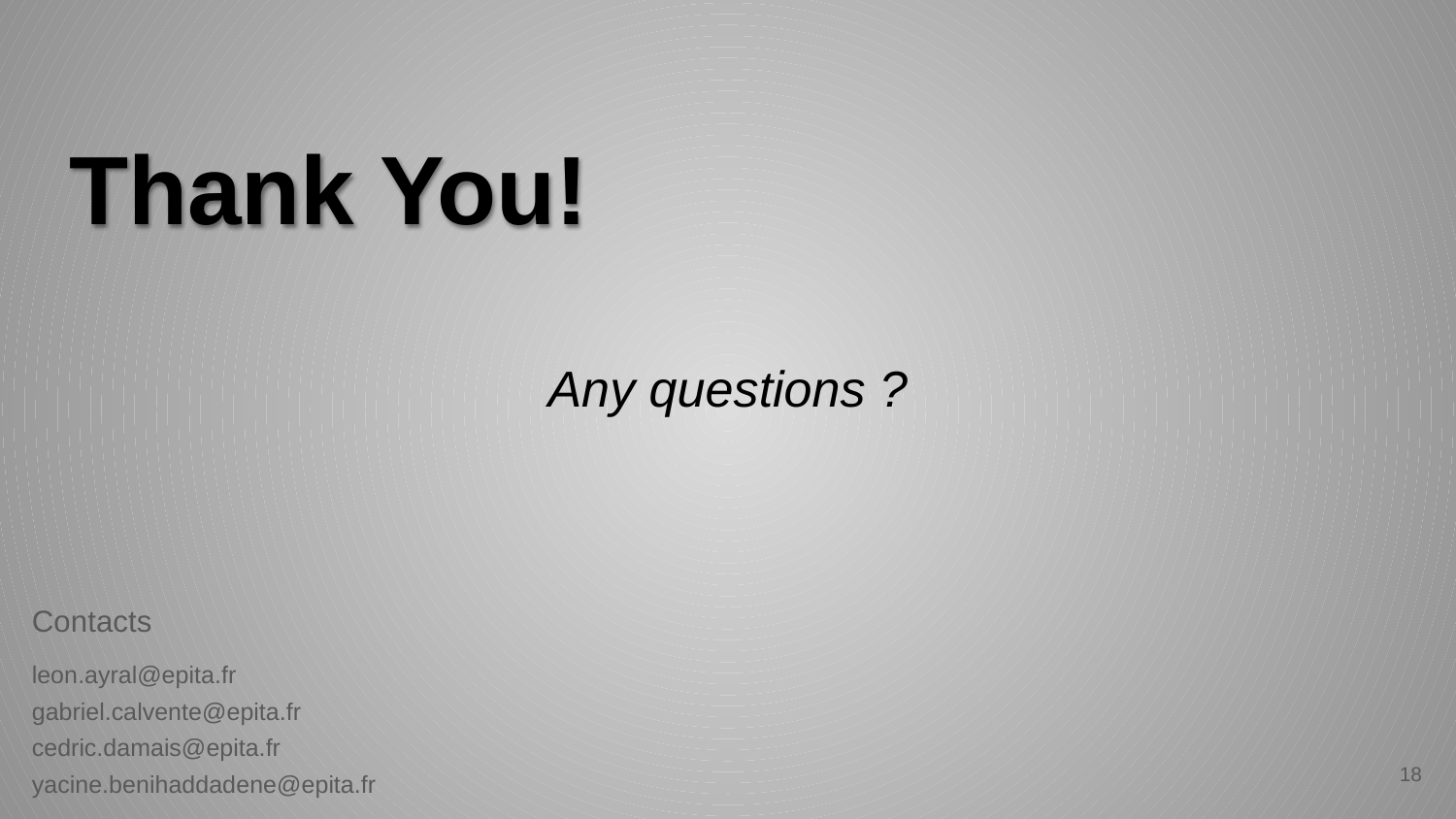

# Thank You!
Any questions ?
Contacts
leon.ayral@epita.fr
gabriel.calvente@epita.fr
cedric.damais@epita.fr
18
yacine.benihaddadene@epita.fr